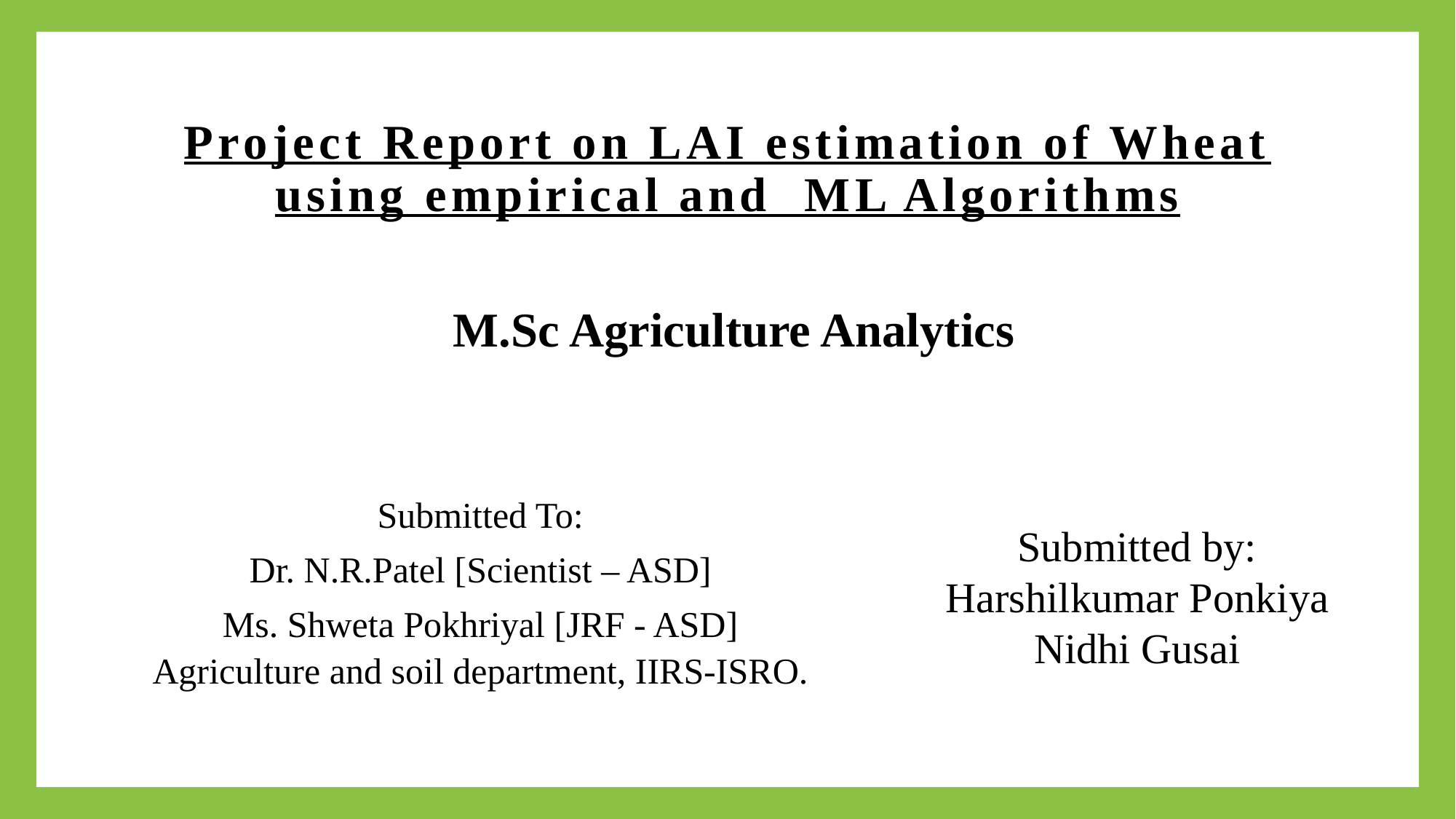

# Project Report on LAI estimation of Wheat using empirical and  ML Algorithms
M.Sc Agriculture Analytics
Submitted To:
Dr. N.R.Patel [Scientist – ASD]
Ms. Shweta Pokhriyal [JRF - ASD]
Agriculture and soil department, IIRS-ISRO.

Submitted by:
Harshilkumar Ponkiya
Nidhi Gusai